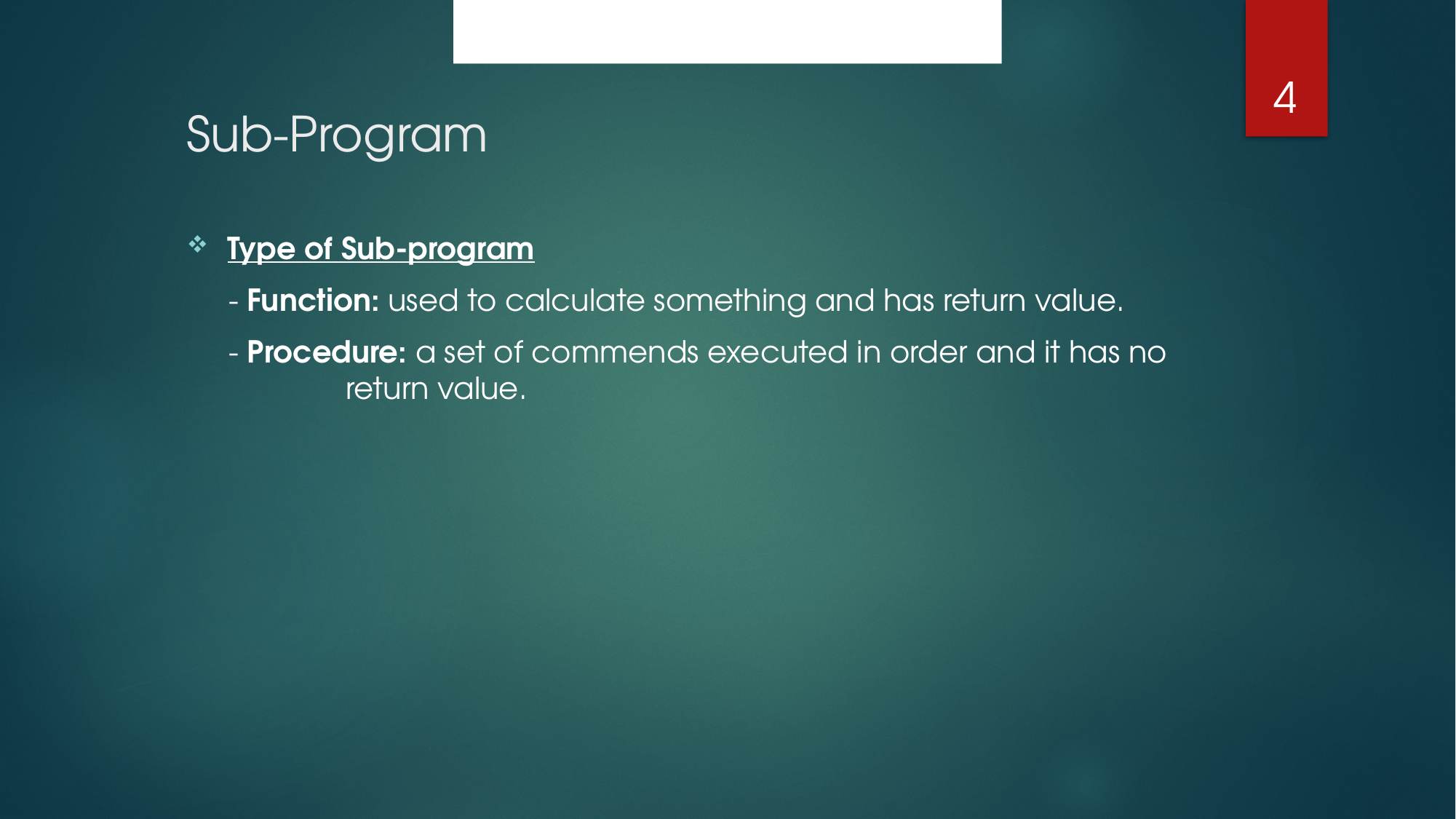

Also less memory is required to run program if funciton is used.

4
Sub-Program
Type of Sub-program
     - Function: used to calculate something and has return value.
     - Procedure: a set of commends executed in order and it has no                          return value.